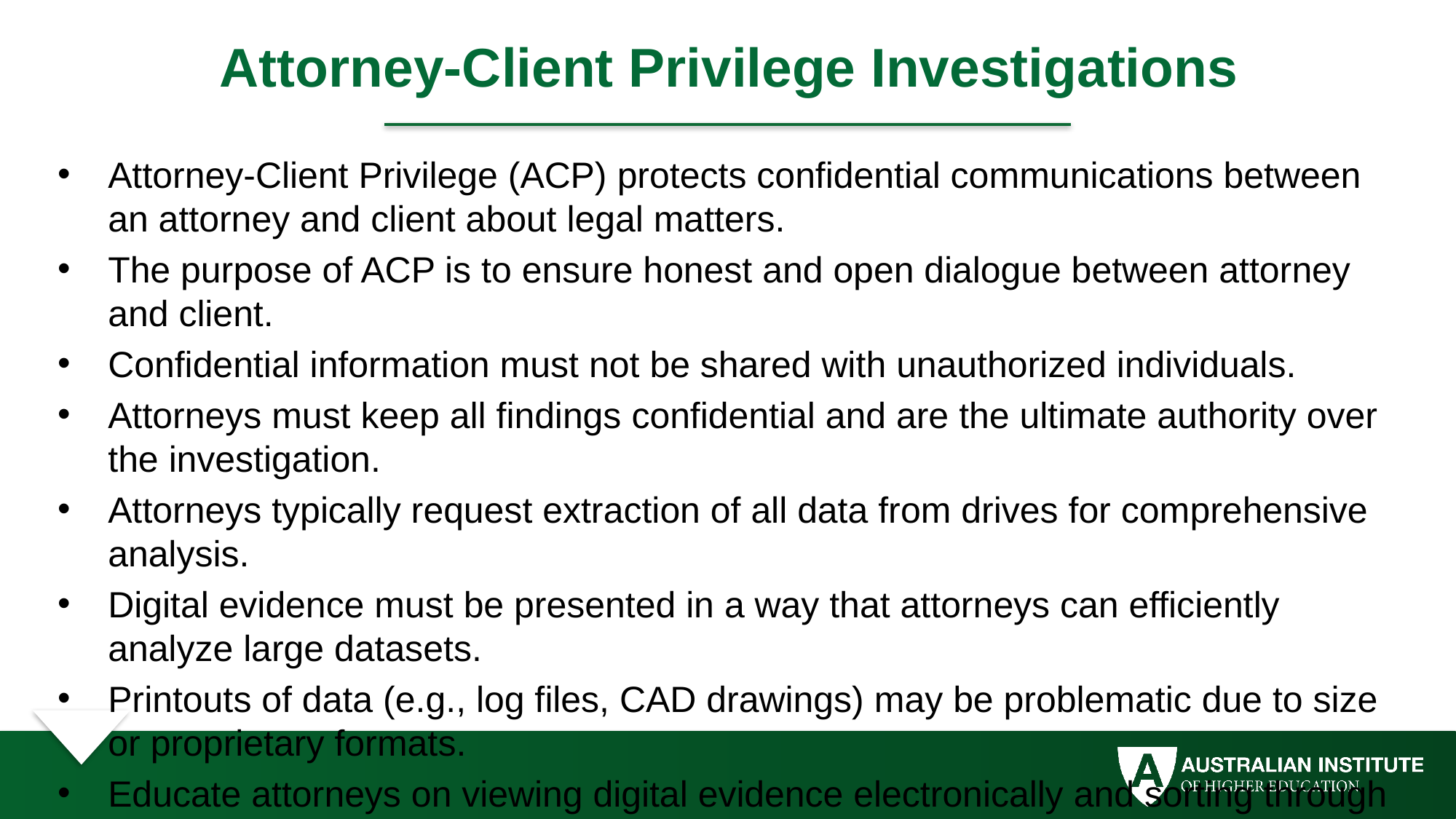

# Attorney-Client Privilege Investigations
Attorney-Client Privilege (ACP) protects confidential communications between an attorney and client about legal matters.
The purpose of ACP is to ensure honest and open dialogue between attorney and client.
Confidential information must not be shared with unauthorized individuals.
Attorneys must keep all findings confidential and are the ultimate authority over the investigation.
Attorneys typically request extraction of all data from drives for comprehensive analysis.
Digital evidence must be presented in a way that attorneys can efficiently analyze large datasets.
Printouts of data (e.g., log files, CAD drawings) may be problematic due to size or proprietary formats.
Educate attorneys on viewing digital evidence electronically and sorting through files for efficient analysis.
Binary files (e.g., CAD drawings) require specific programs for examination.
Engineering companies may have specialized drafting programs for reviewing design plans.
Discovery demands for lawsuits involving product-related injuries require extracting design plans for review.
Steps for ACP investigations include: Request a memo from the attorney directing the investigation, list keywords of interest, and initiate analysis after receiving the memo.
Create two bit-stream images of the drive using different tools for redundancy and reliability.
Verify hash values on all files to ensure data integrity.
Methodically examine all drive data (allocated and unallocated) and extract relevant information.
Run keyword searches on both allocated and unallocated disk space to identify relevant data.
Use specialty tools for Windows Registry analysis to search for keywords.
For binary files, locate the correct program and provide printouts or load files on a separate workstation for viewing.
Use tools to remove or replace nonprintable data for unallocated recovery.
Organize recovered data into well-structured folders for easy access by attorneys or paralegals.
Minimize written communication with the attorney; use telephone for questions or updates.
All documentation must include a header stating it is 'Privileged Legal Communication—Confidential Work Product'.
Assist attorneys and paralegals in analyzing the data.
If directives are unclear, contact the attorney and maintain open communication.
Use encryption or secure email services for all messages to ensure confidentiality.